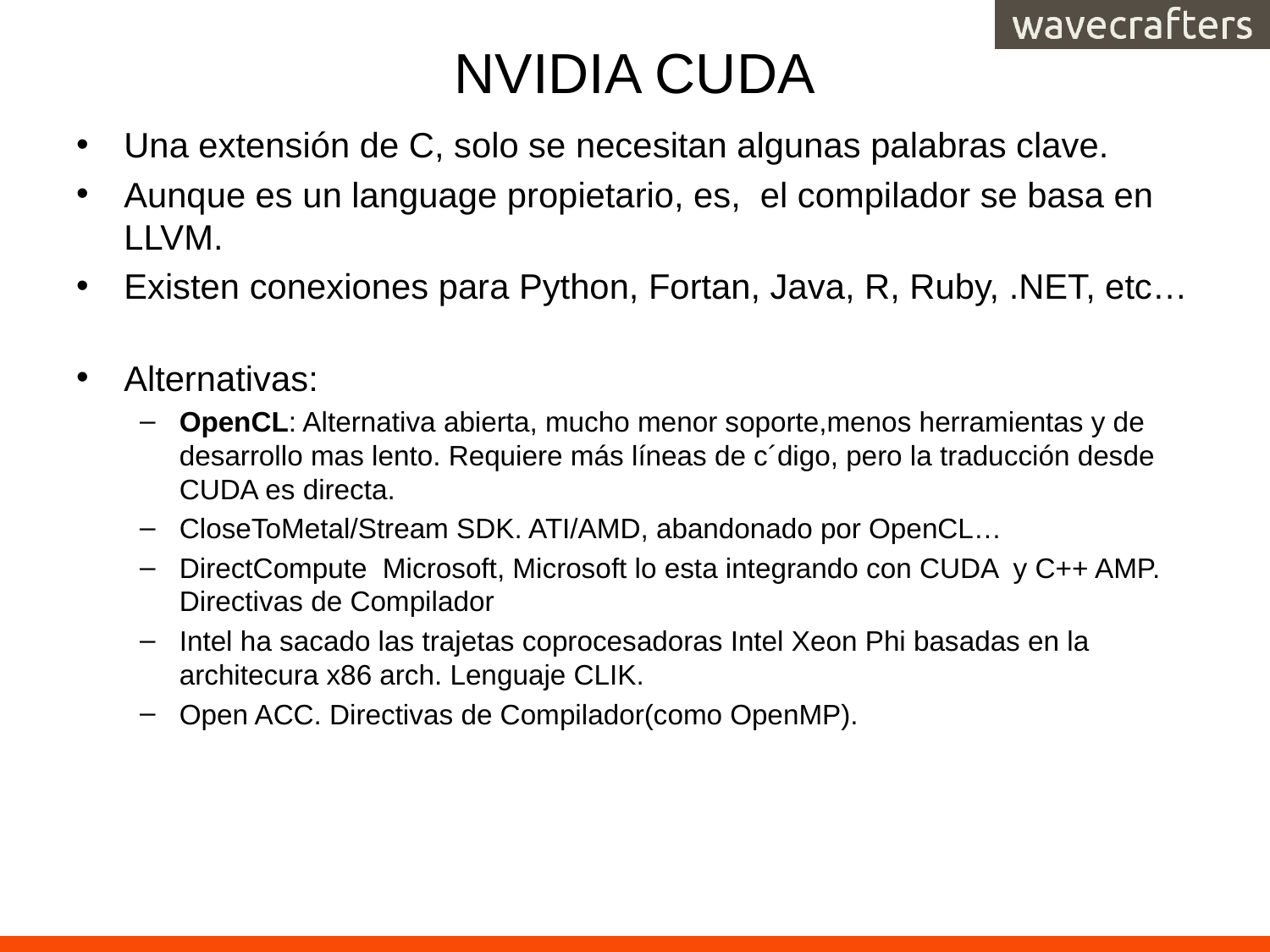

# NVIDIA CUDA
Una extensión de C, solo se necesitan algunas palabras clave.
Aunque es un language propietario, es,  el compilador se basa en LLVM.
Existen conexiones para Python, Fortan, Java, R, Ruby, .NET, etc…
Alternativas:
OpenCL: Alternativa abierta, mucho menor soporte,menos herramientas y de desarrollo mas lento. Requiere más líneas de c´digo, pero la traducción desde CUDA es directa.
CloseToMetal/Stream SDK. ATI/AMD, abandonado por OpenCL…
DirectCompute  Microsoft, Microsoft lo esta integrando con CUDA  y C++ AMP. Directivas de Compilador
Intel ha sacado las trajetas coprocesadoras Intel Xeon Phi basadas en la architecura x86 arch. Lenguaje CLIK.
Open ACC. Directivas de Compilador(como OpenMP).